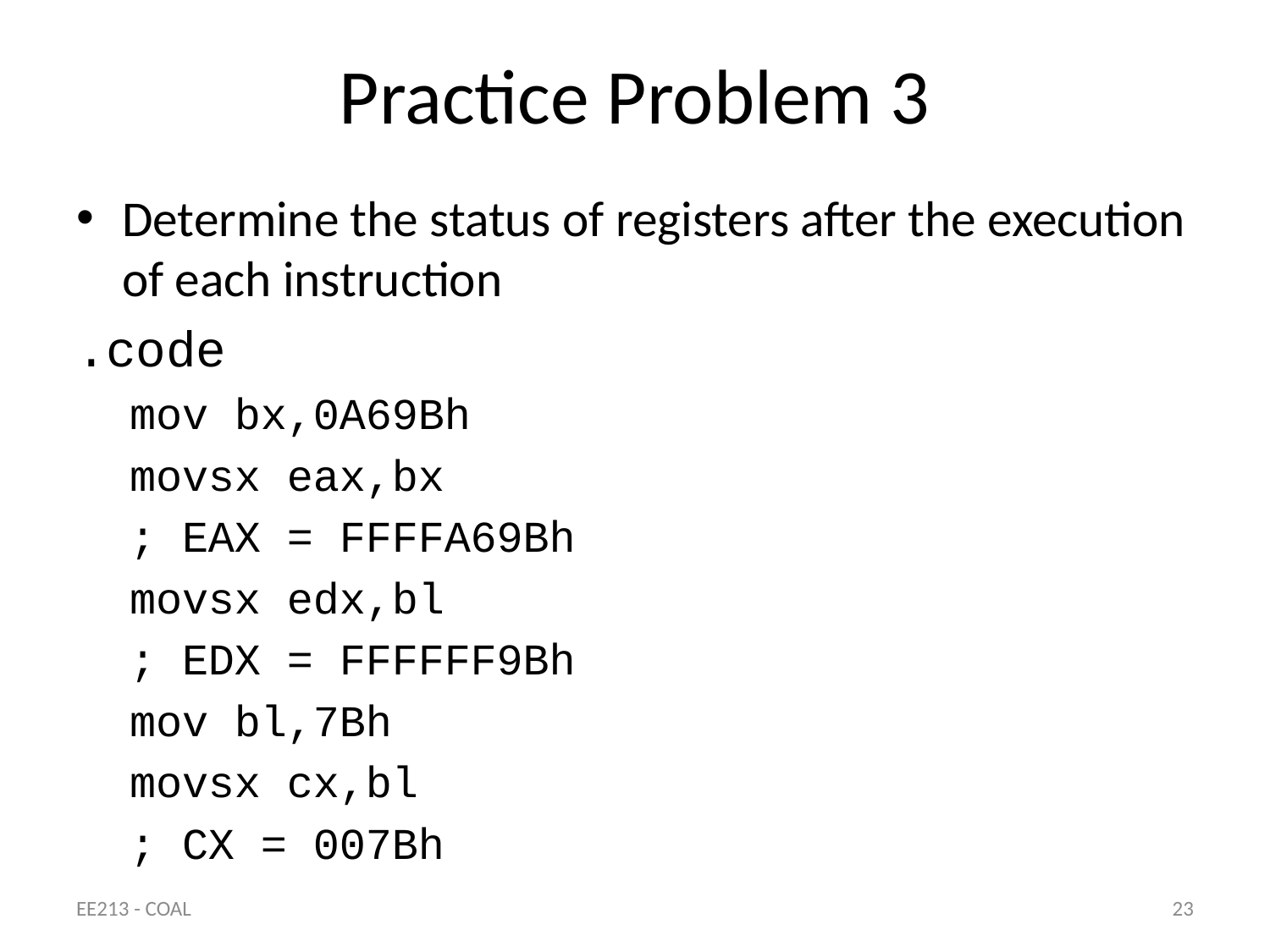

# Practice Problem 3
Determine the status of registers after the execution of each instruction
.code
mov bx,0A69Bh
movsx eax,bx
	; EAX = FFFFA69Bh
movsx edx,bl
	; EDX = FFFFFF9Bh
mov bl,7Bh
movsx cx,bl
	; CX = 007Bh
EE213 - COAL
23